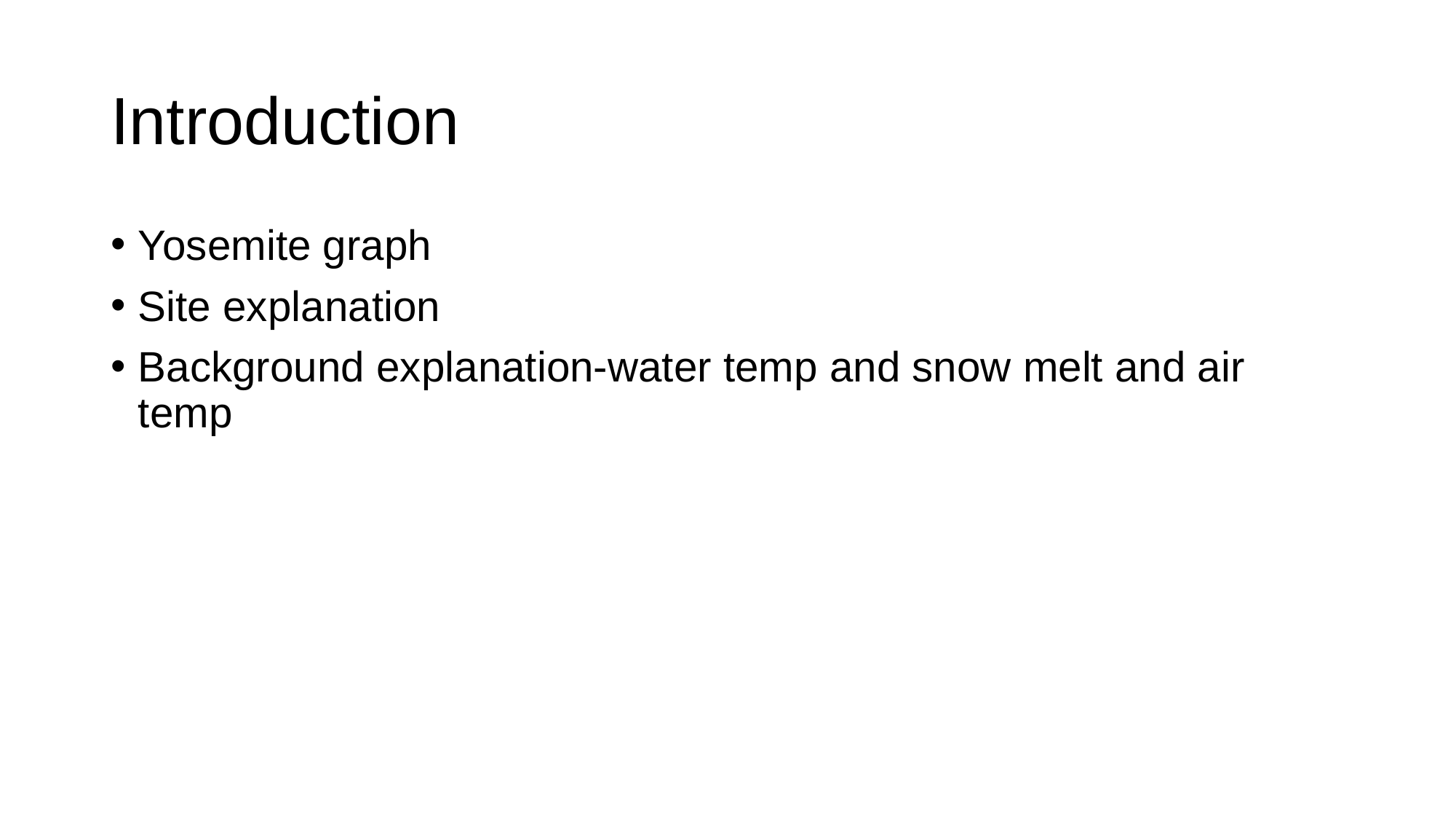

# Introduction
Yosemite graph
Site explanation
Background explanation-water temp and snow melt and air temp